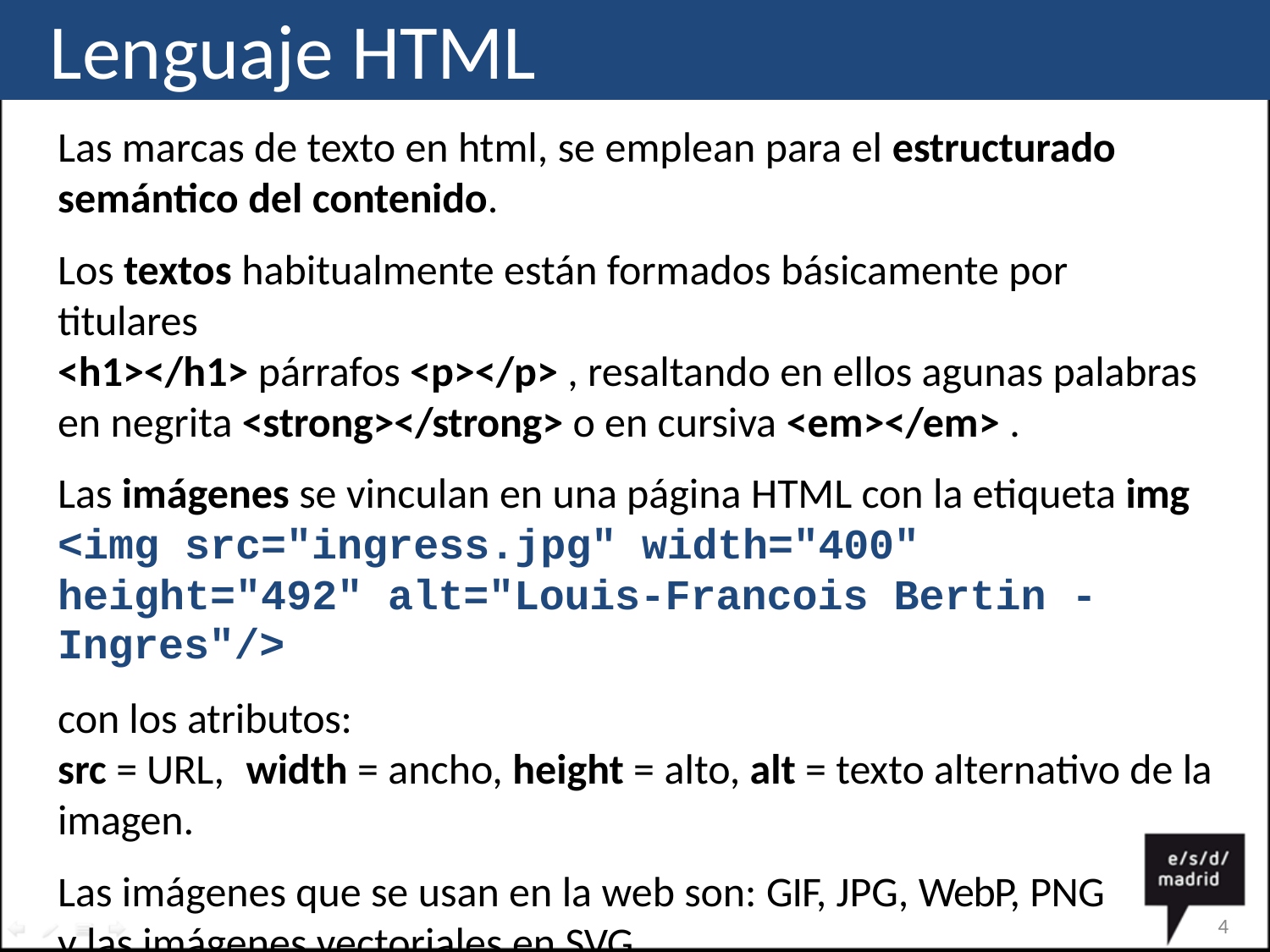

# Lenguaje HTML
Las marcas de texto en html, se emplean para el estructurado semántico del contenido.
Los textos habitualmente están formados básicamente por titulares
<h1></h1> párrafos <p></p> , resaltando en ellos agunas palabras en negrita <strong></strong> o en cursiva <em></em> .
Las imágenes se vinculan en una página HTML con la etiqueta img
<img src="ingress.jpg" width="400" height="492" alt="Louis-Francois Bertin -
Ingres"/>
con los atributos:
src = URL,	width = ancho, height = alto, alt = texto alternativo de la imagen.
Las imágenes que se usan en la web son: GIF, JPG, WebP, PNG y las imágenes vectoriales en SVG
4